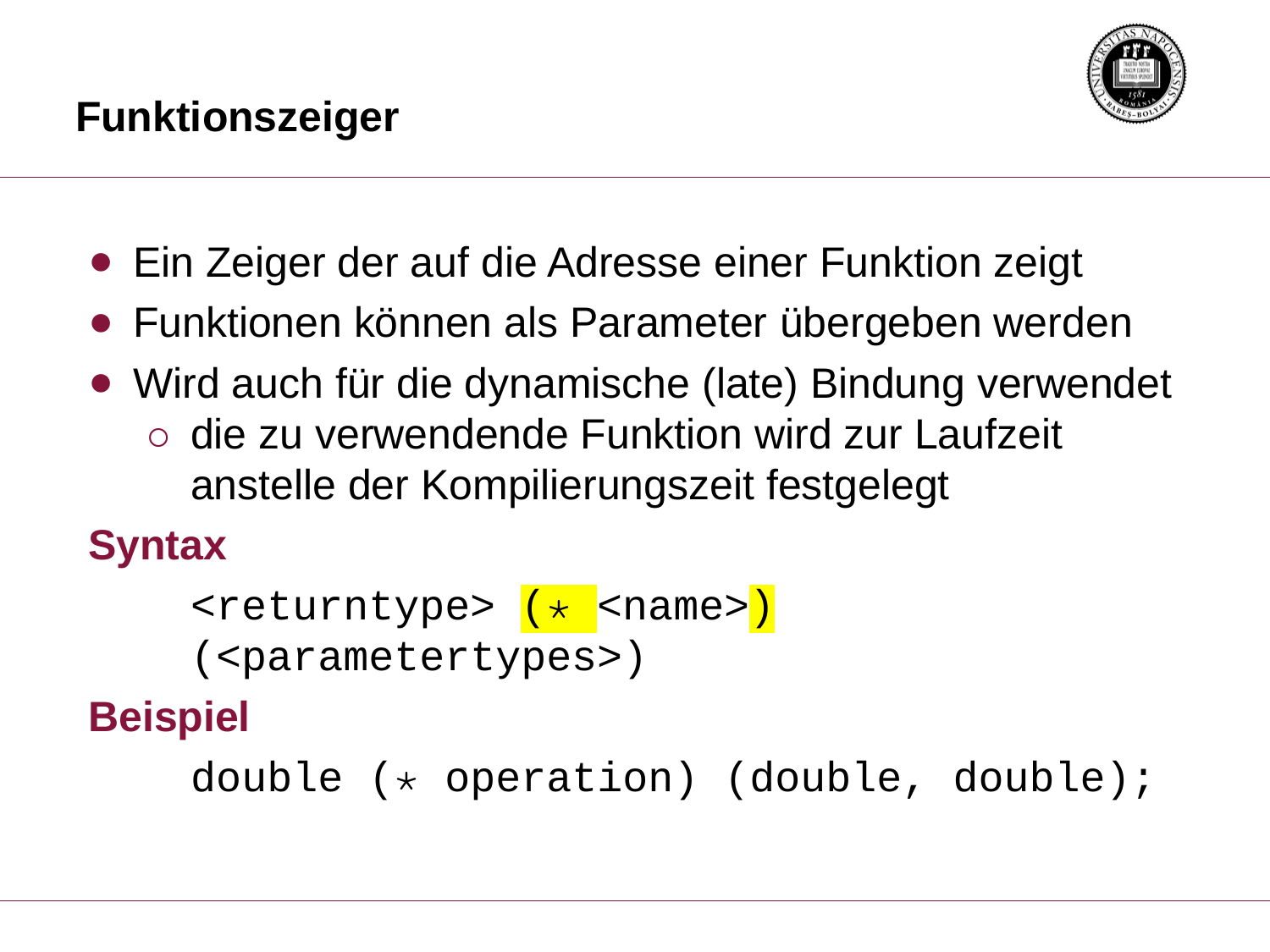

# Funktionszeiger
Ein Zeiger der auf die Adresse einer Funktion zeigt
Funktionen können als Parameter übergeben werden
Wird auch für die dynamische (late) Bindung verwendet
die zu verwendende Funktion wird zur Laufzeit anstelle der Kompilierungszeit festgelegt
Syntax
<returntype> (∗ <name>) (<parametertypes>)
Beispiel
double (∗ operation) (double, double);

18